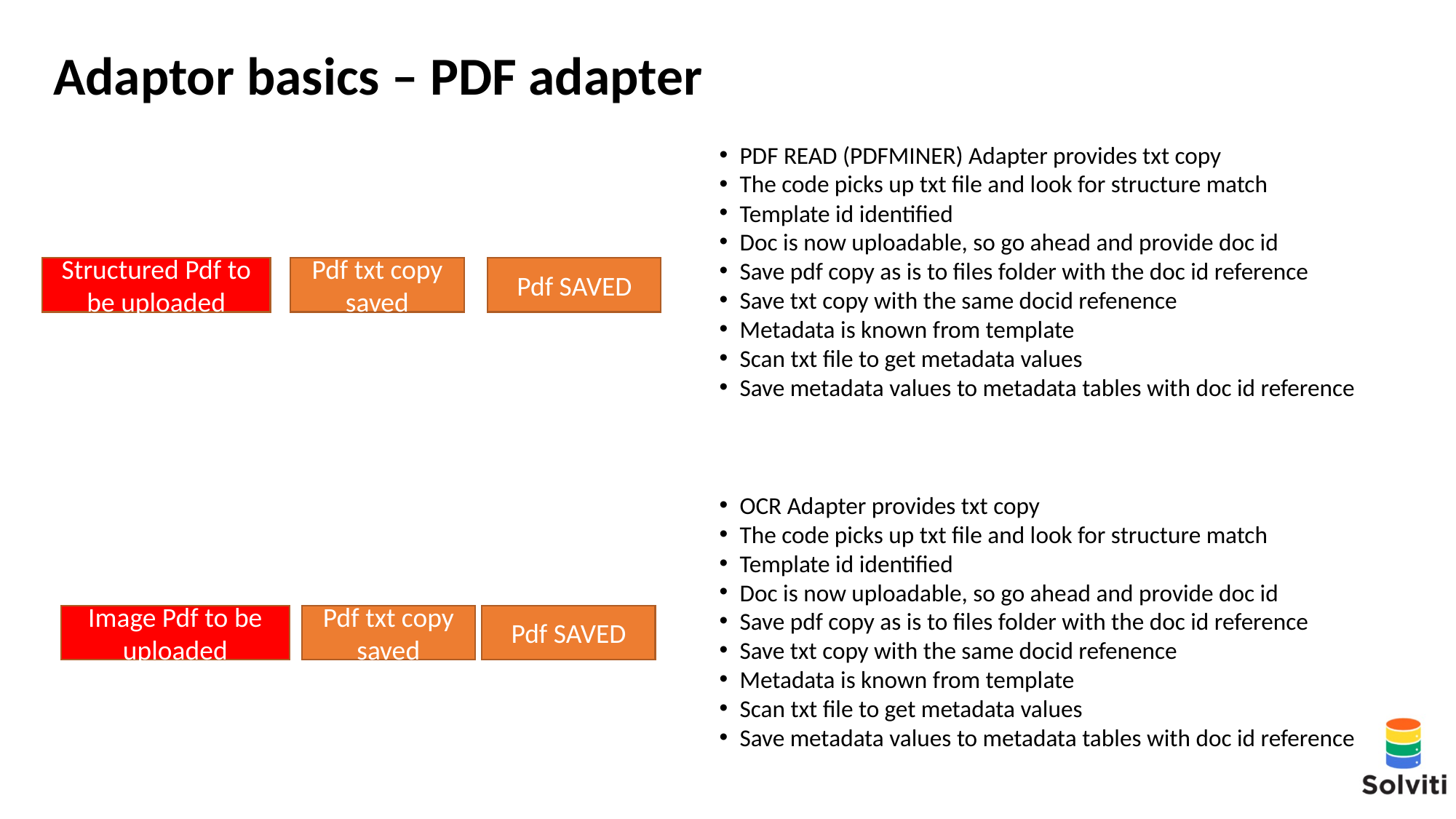

# Adaptor basics – PDF adapter
PDF READ (PDFMINER) Adapter provides txt copy
The code picks up txt file and look for structure match
Template id identified
Doc is now uploadable, so go ahead and provide doc id
Save pdf copy as is to files folder with the doc id reference
Save txt copy with the same docid refenence
Metadata is known from template
Scan txt file to get metadata values
Save metadata values to metadata tables with doc id reference

Pdf SAVED
Structured Pdf to be uploaded
Pdf txt copy saved
OCR Adapter provides txt copy
The code picks up txt file and look for structure match
Template id identified
Doc is now uploadable, so go ahead and provide doc id
Save pdf copy as is to files folder with the doc id reference
Save txt copy with the same docid refenence
Metadata is known from template
Scan txt file to get metadata values
Save metadata values to metadata tables with doc id reference

Pdf SAVED
Image Pdf to be uploaded
Pdf txt copy saved